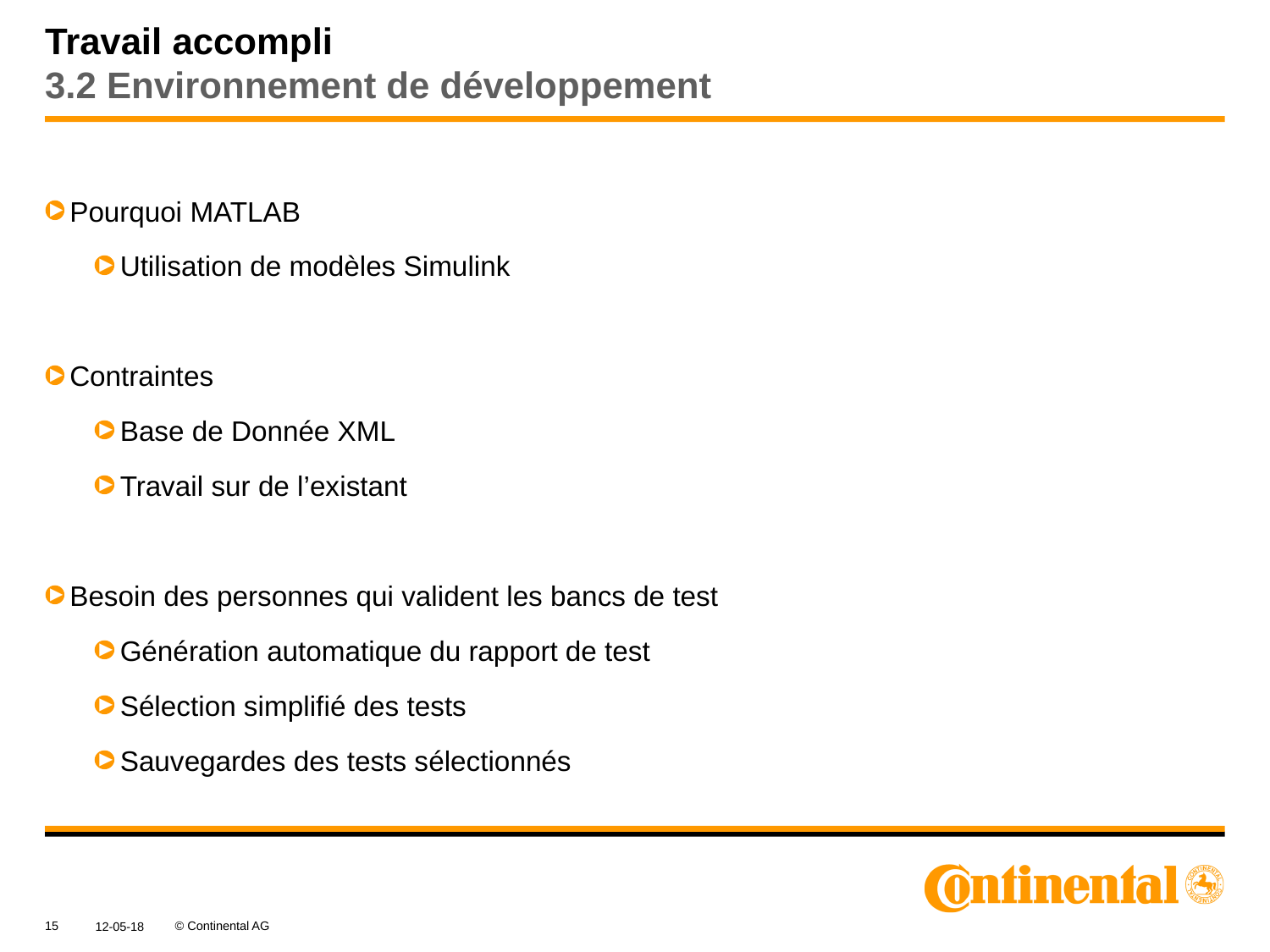

# Travail accompli 3.2 Environnement de développement

Pourquoi MATLAB
Utilisation de modèles Simulink

Contraintes
Base de Donnée XML
Travail sur de l’existant

Besoin des personnes qui valident les bancs de test
Génération automatique du rapport de test
Sélection simplifié des tests
Sauvegardes des tests sélectionnés

15
© Continental AG
12-05-18